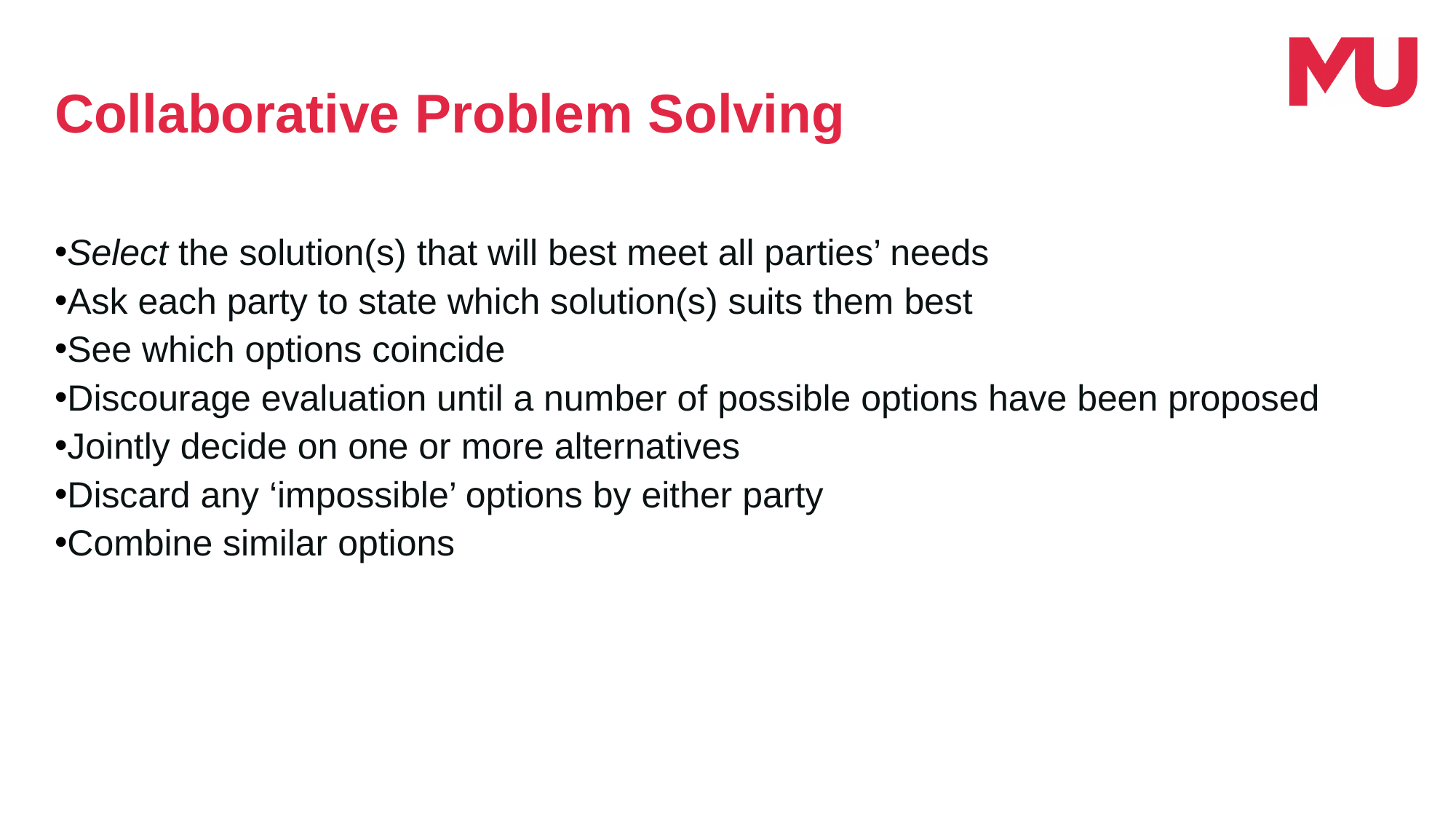

Collaborative Problem Solving
Select the solution(s) that will best meet all parties’ needs
Ask each party to state which solution(s) suits them best
See which options coincide
Discourage evaluation until a number of possible options have been proposed
Jointly decide on one or more alternatives
Discard any ‘impossible’ options by either party
Combine similar options